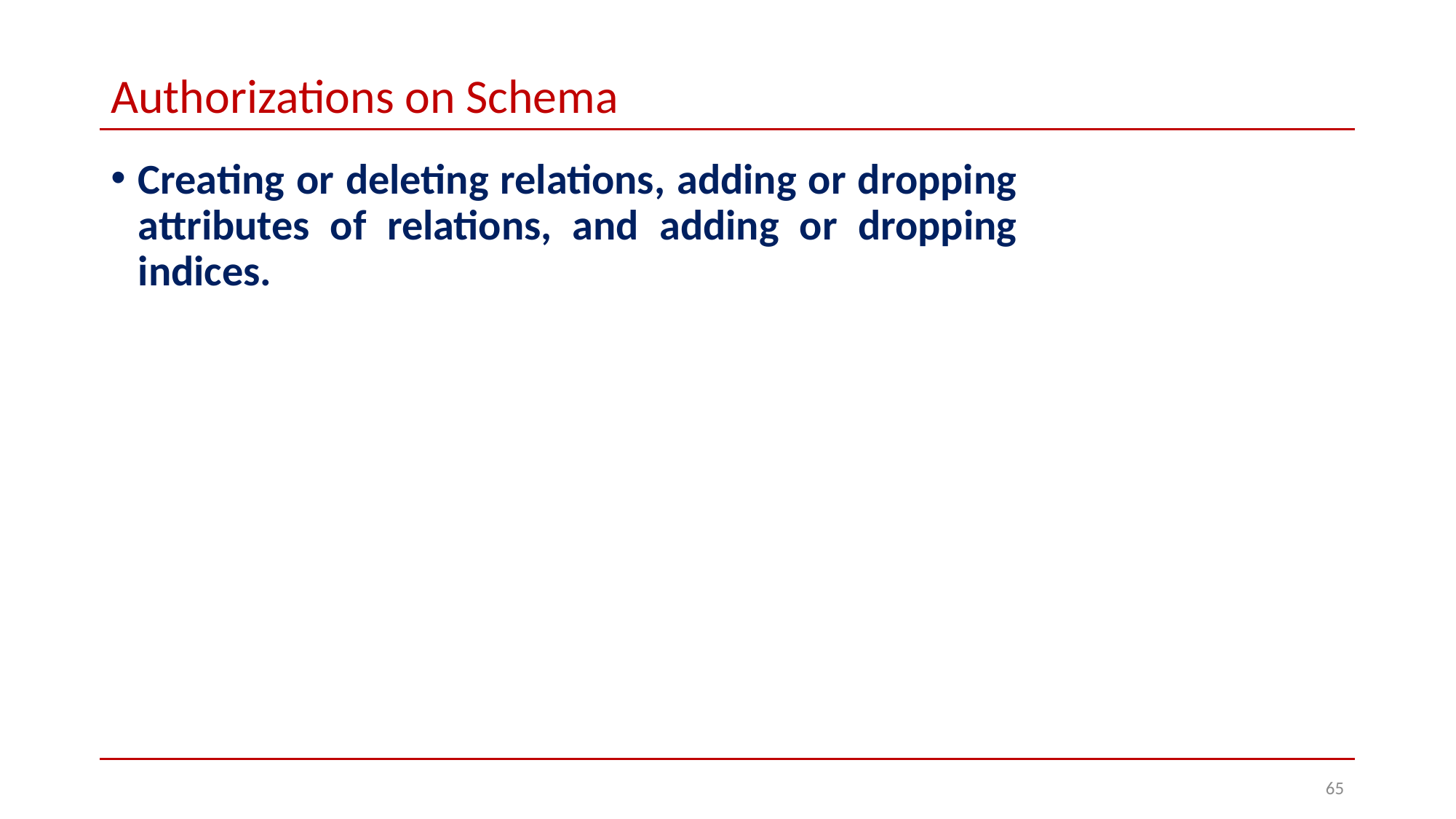

# Authorizations on Schema
Creating or deleting relations, adding or dropping attributes of relations, and adding or dropping indices.
65